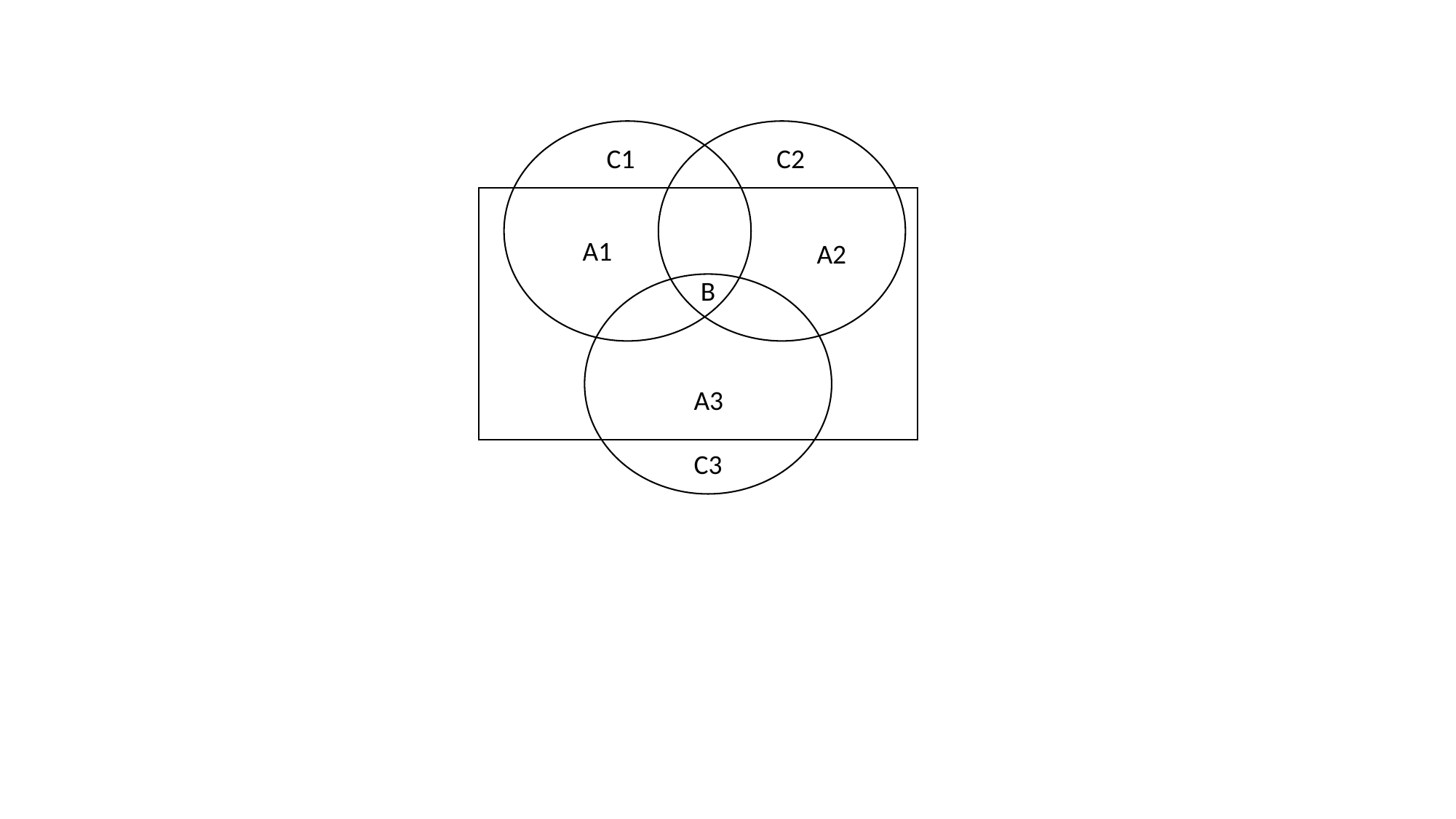

C1
C2

A1
A2
B

A3
C3